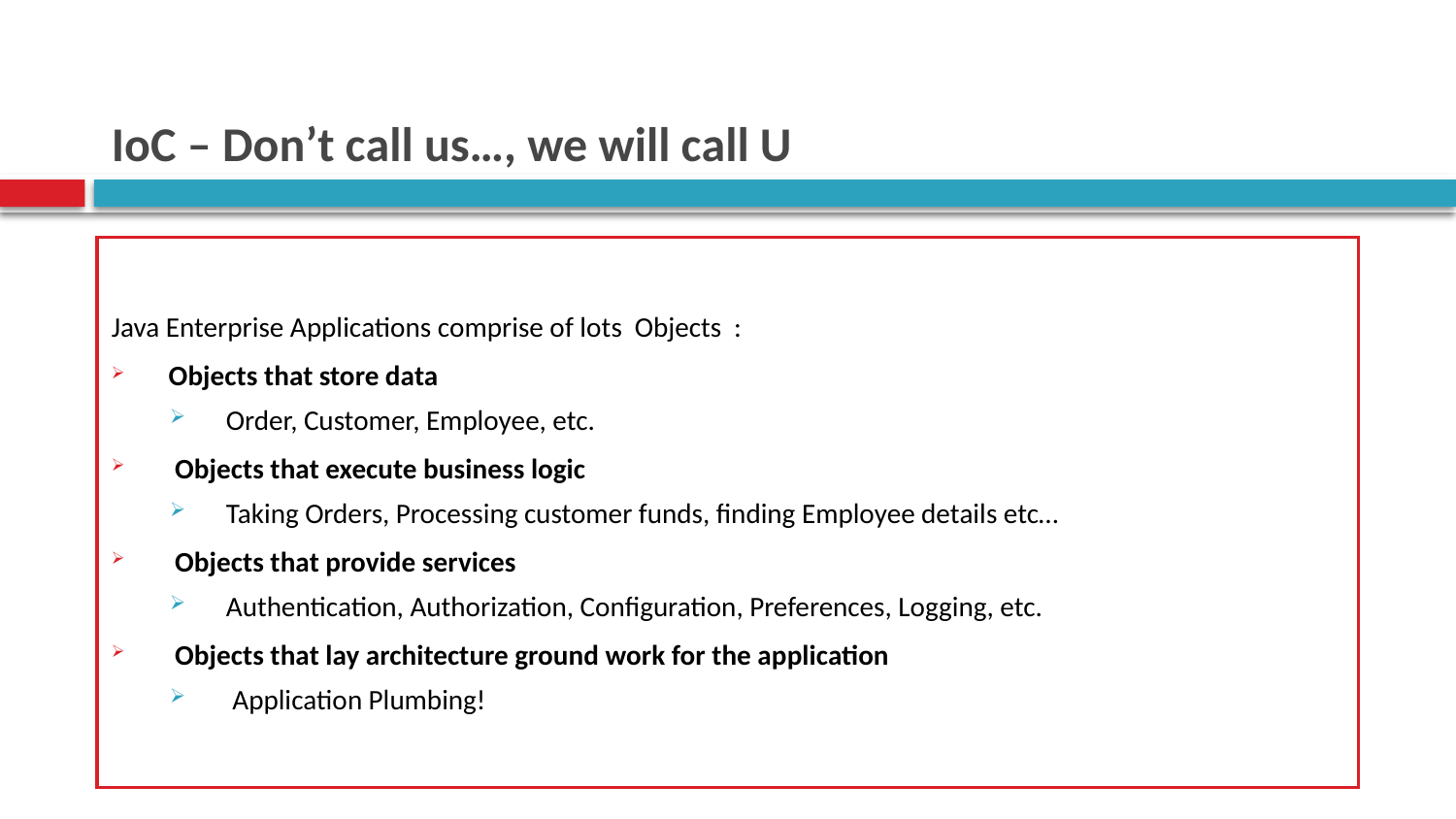

# IoC – Don’t call us…, we will call U
Java Enterprise Applications comprise of lots  Objects  :
 Objects that store data
  Order, Customer, Employee, etc.
  Objects that execute business logic
  Taking Orders, Processing customer funds, finding Employee details etc…
  Objects that provide services
  Authentication, Authorization, Configuration, Preferences, Logging, etc.
  Objects that lay architecture ground work for the application
   Application Plumbing!